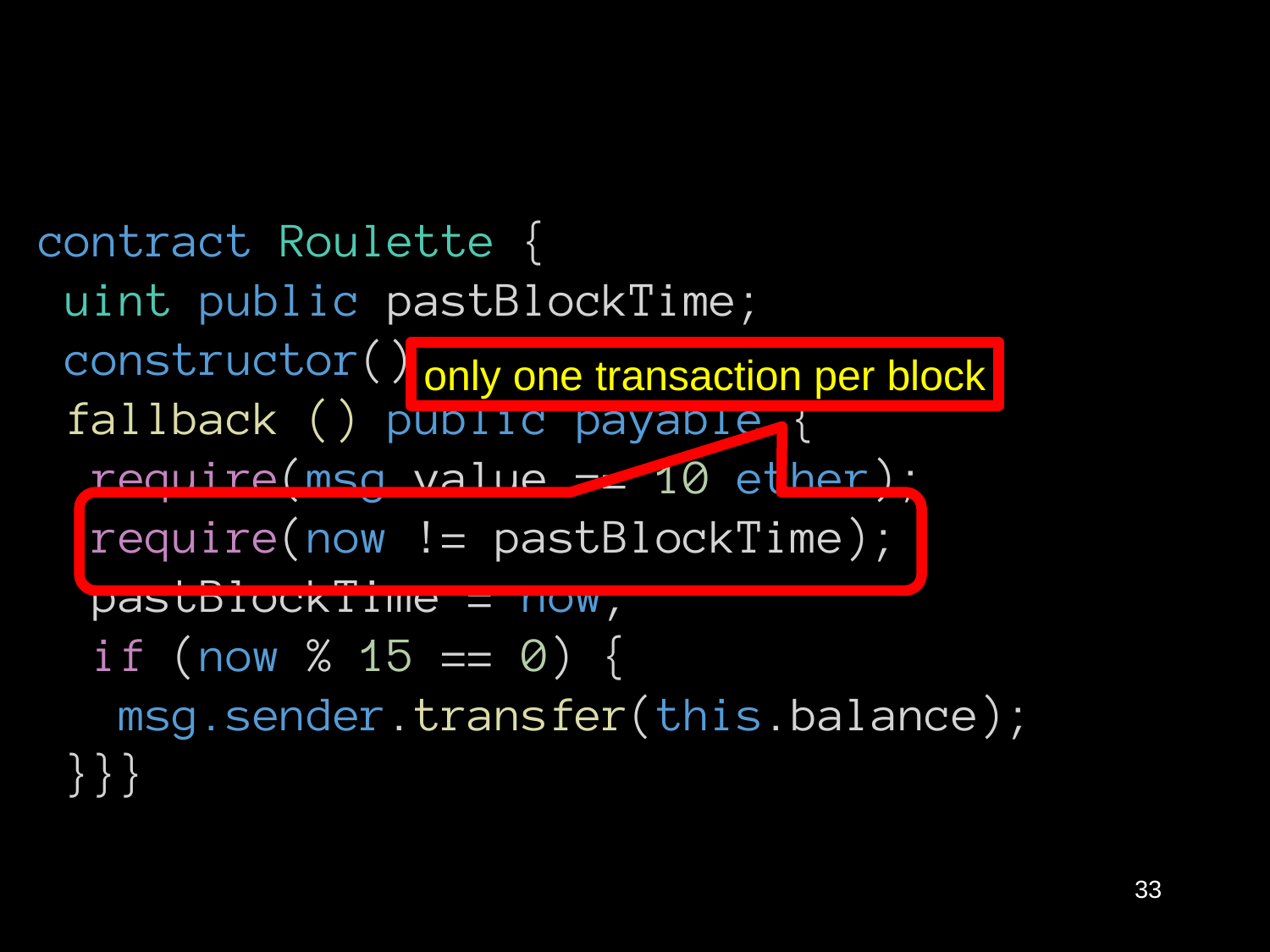

contract Roulette {
 uint public pastBlockTime;
 constructor() public payable {}
 fallback () public payable {
  require(msg.value == 10 ether);
  require(now != pastBlockTime);
  pastBlockTime = now;
  if (now % 15 == 0) {
   msg.sender.transfer(this.balance);
 }}}
only one transaction per block

33